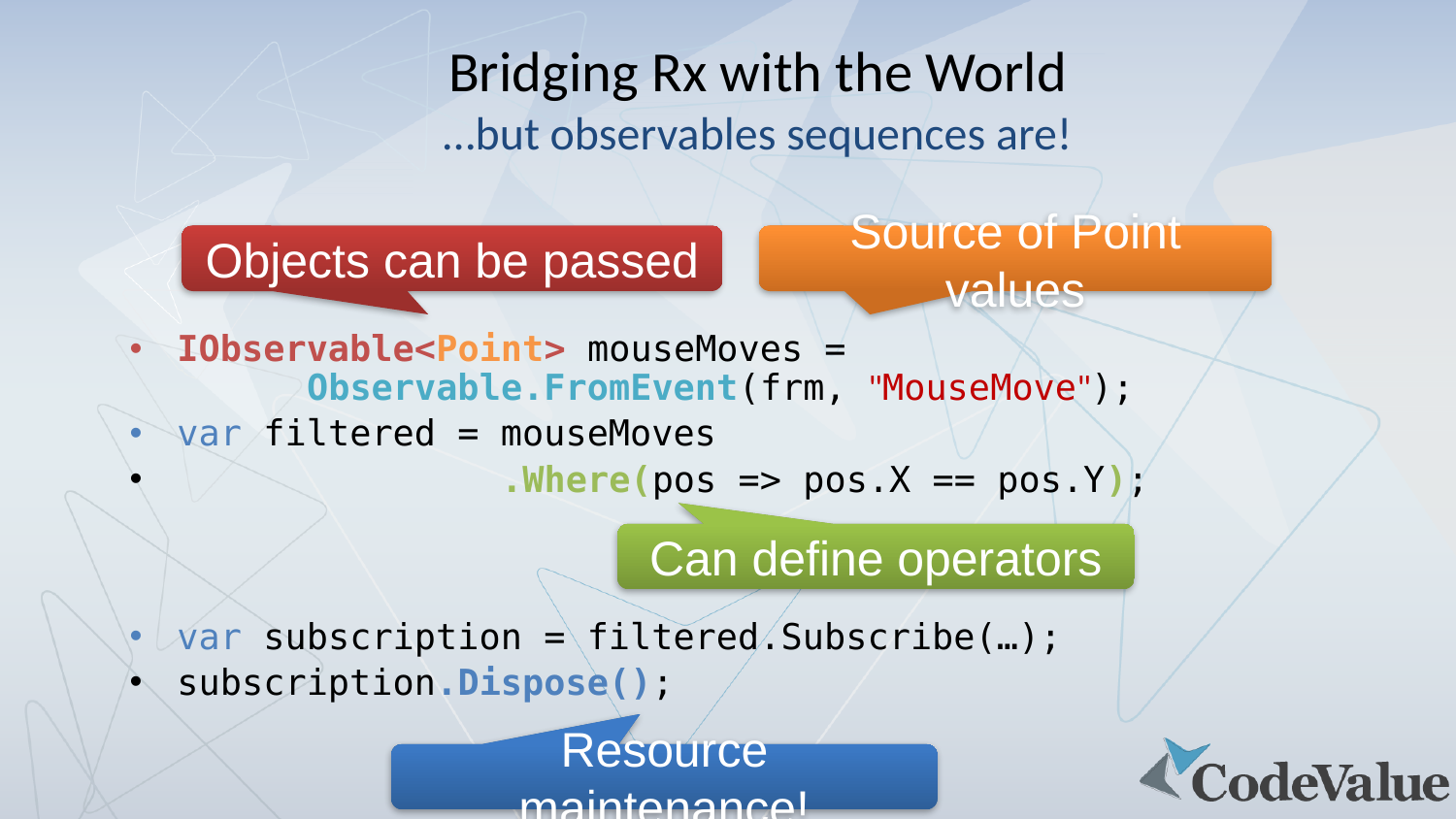

# Bridging Rx with the World …but observables sequences are!
Objects can be passed
Source of Point values

IObservable<Point> mouseMoves =
      Observable.FromEvent(frm, "MouseMove");
var filtered = mouseMoves
               .Where(pos => pos.X == pos.Y);

var subscription = filtered.Subscribe(…);
subscription.Dispose();
Can define operators
Resource maintenance!